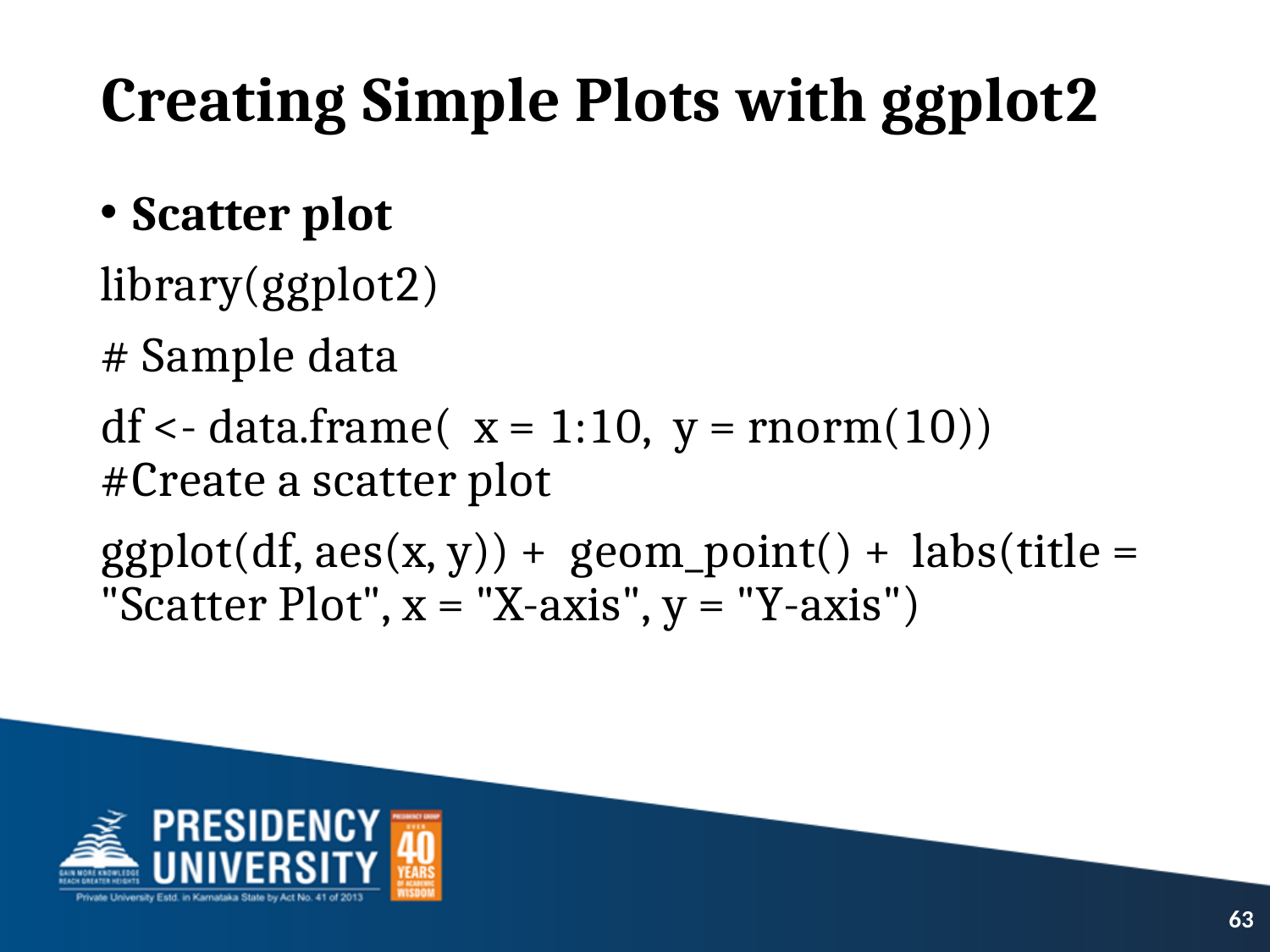

# Creating Simple Plots with ggplot2
Scatter plot
library(ggplot2)
# Sample data
df <- data.frame(  x = 1:10,  y = rnorm(10)) #Create a scatter plot
ggplot(df, aes(x, y)) +  geom_point() +  labs(title = "Scatter Plot", x = "X-axis", y = "Y-axis")
63